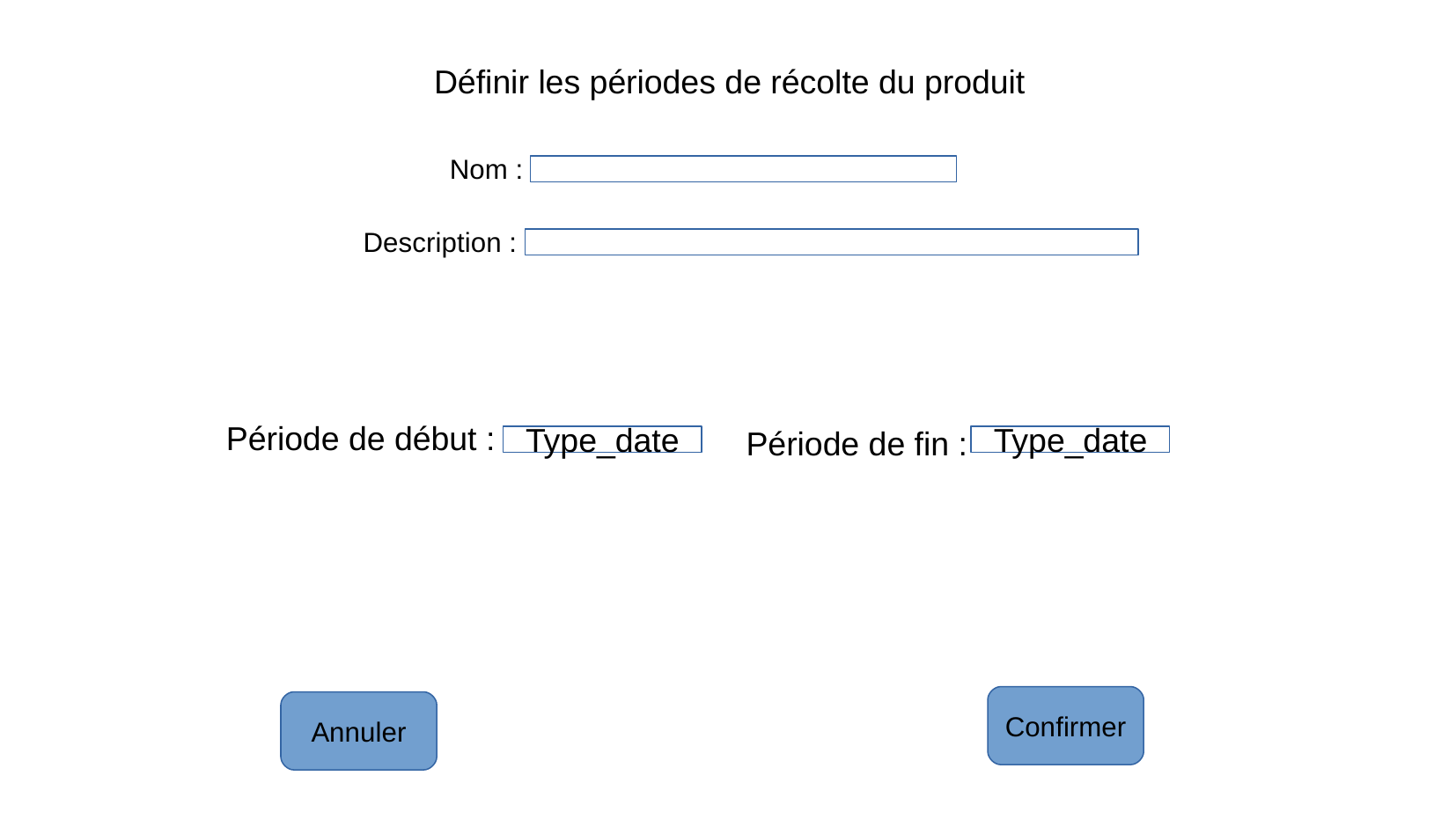

Définir les périodes de récolte du produit
Nom :

Description :

Période de début :
Période de fin :
Type_date
Type_date
Confirmer
Annuler